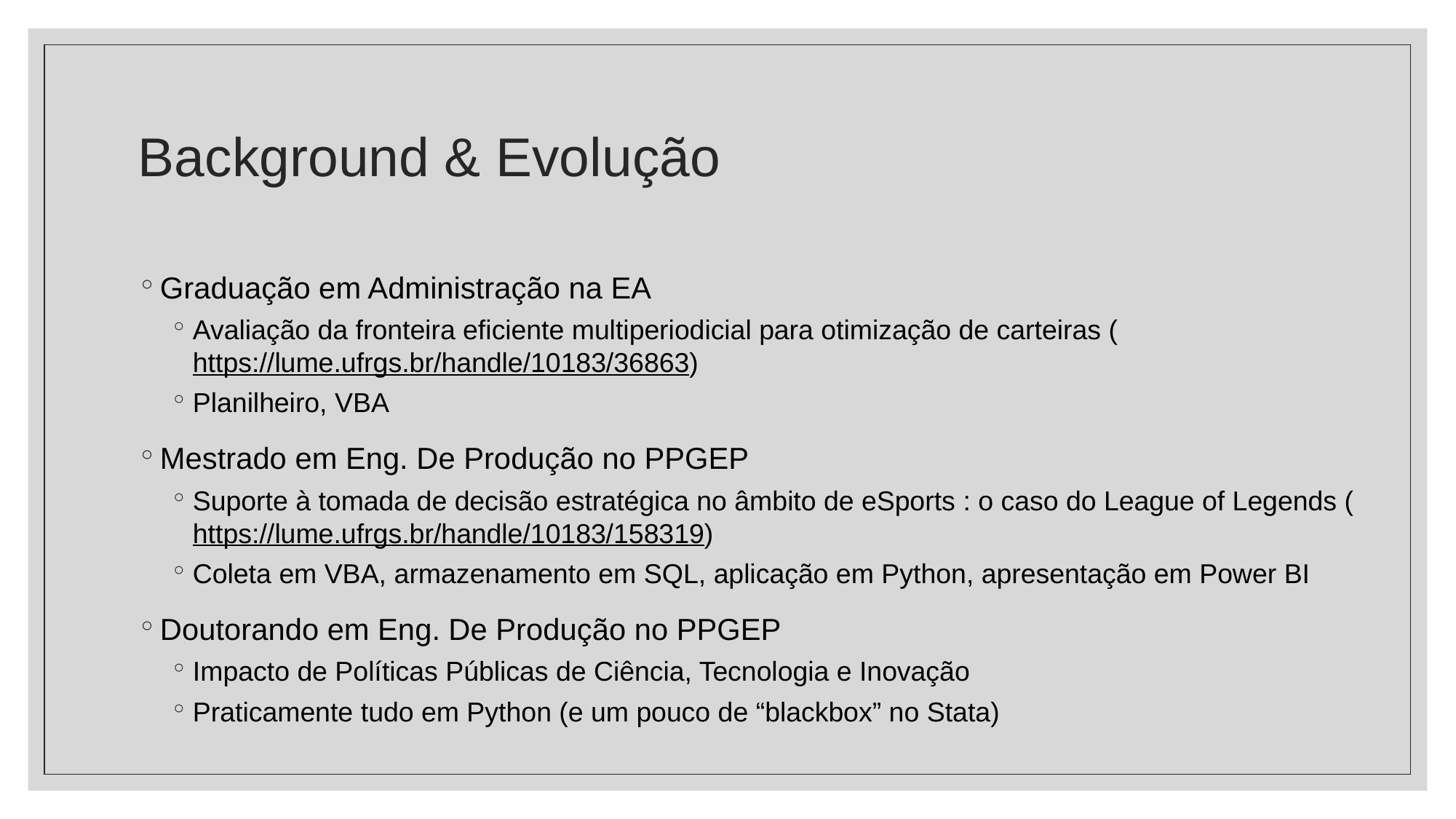

# Background & Evolução
Graduação em Administração na EA
Avaliação da fronteira eficiente multiperiodicial para otimização de carteiras (https://lume.ufrgs.br/handle/10183/36863)
Planilheiro, VBA
Mestrado em Eng. De Produção no PPGEP
Suporte à tomada de decisão estratégica no âmbito de eSports : o caso do League of Legends (https://lume.ufrgs.br/handle/10183/158319)
Coleta em VBA, armazenamento em SQL, aplicação em Python, apresentação em Power BI
Doutorando em Eng. De Produção no PPGEP
Impacto de Políticas Públicas de Ciência, Tecnologia e Inovação
Praticamente tudo em Python (e um pouco de “blackbox” no Stata)